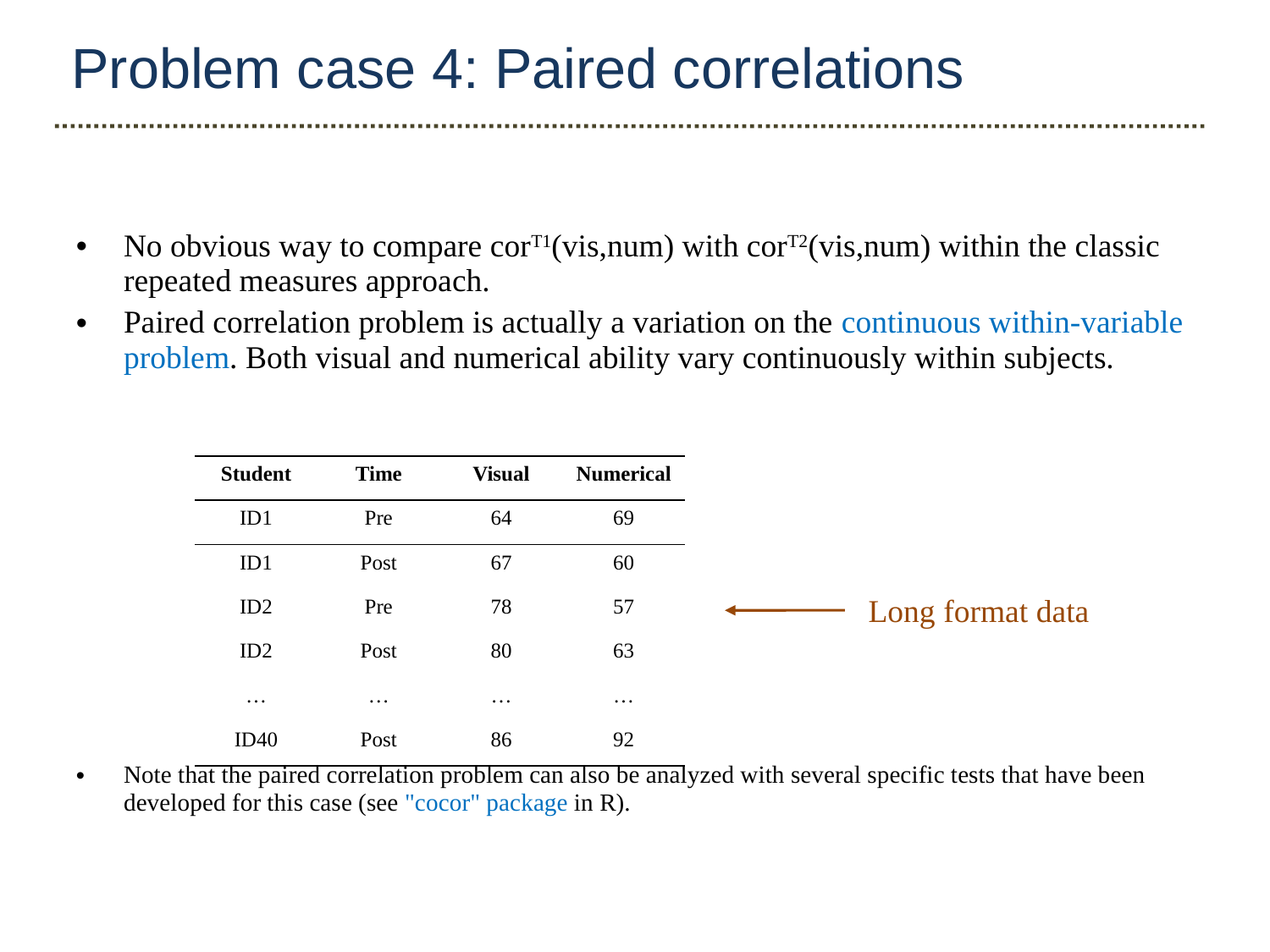

Problem case 4: Paired correlations

No obvious way to compare corT1(vis,num) with corT2(vis,num) within the classic repeated measures approach.
Paired correlation problem is actually a variation on the continuous within-variable problem. Both visual and numerical ability vary continuously within subjects.

Note that the paired correlation problem can also be analyzed with several specific tests that have been developed for this case (see "cocor" package in R).

| Student | Time | Visual | Numerical |
| --- | --- | --- | --- |
| ID1 | Pre | 64 | 69 |
| ID1 | Post | 67 | 60 |
| ID2 | Pre | 78 | 57 |
| ID2 | Post | 80 | 63 |
| … | … | … | … |
| ID40 | Post | 86 | 92 |
Long format data